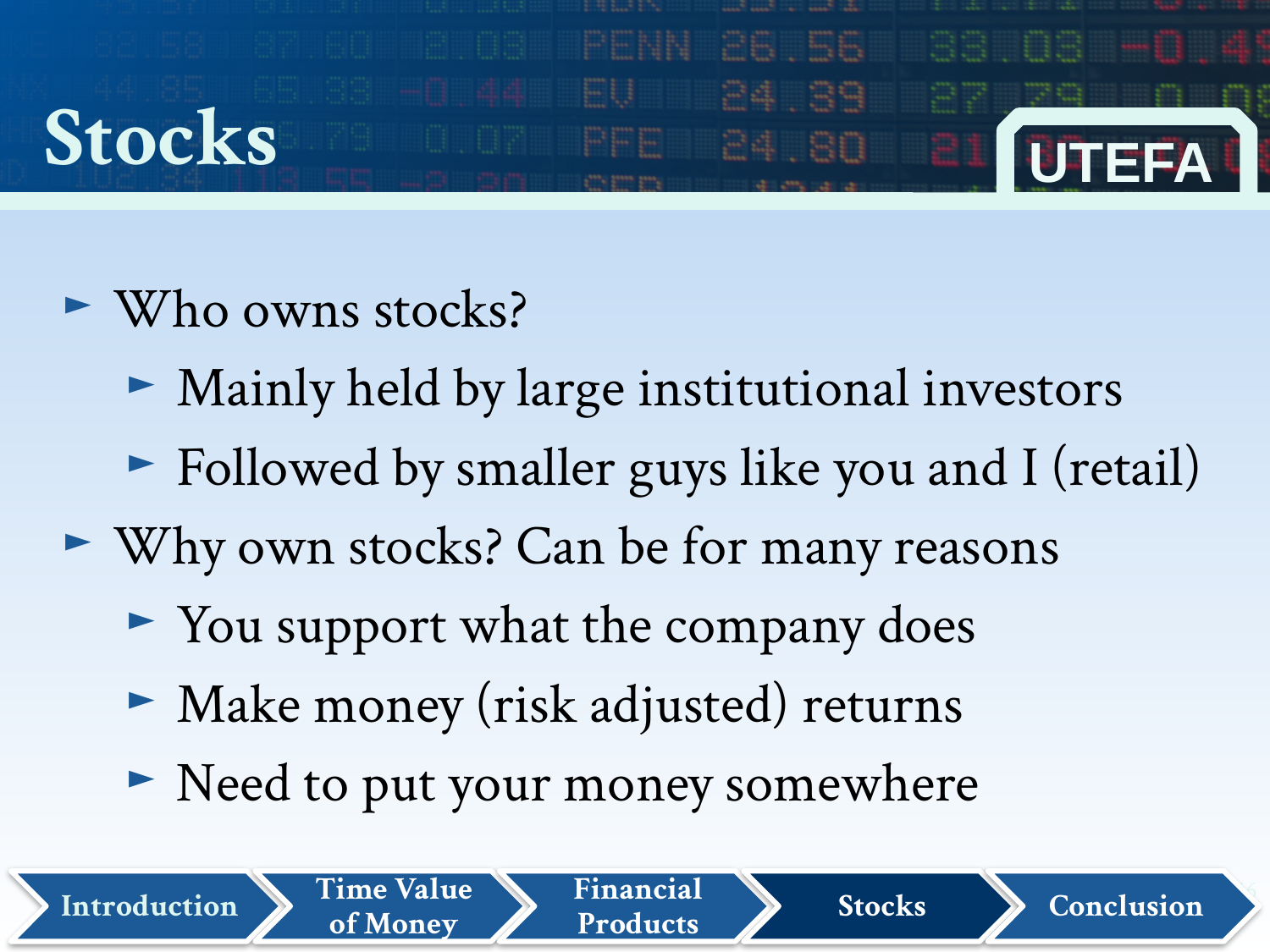

Stocks
UTEFA
Who owns stocks?
Mainly held by large institutional investors
Followed by smaller guys like you and I (retail)
Why own stocks? Can be for many reasons
You support what the company does
Make money (risk adjusted) returns
Need to put your money somewhere
16
Introduction
Time Value of Money
Financial Products
Stocks
Conclusion